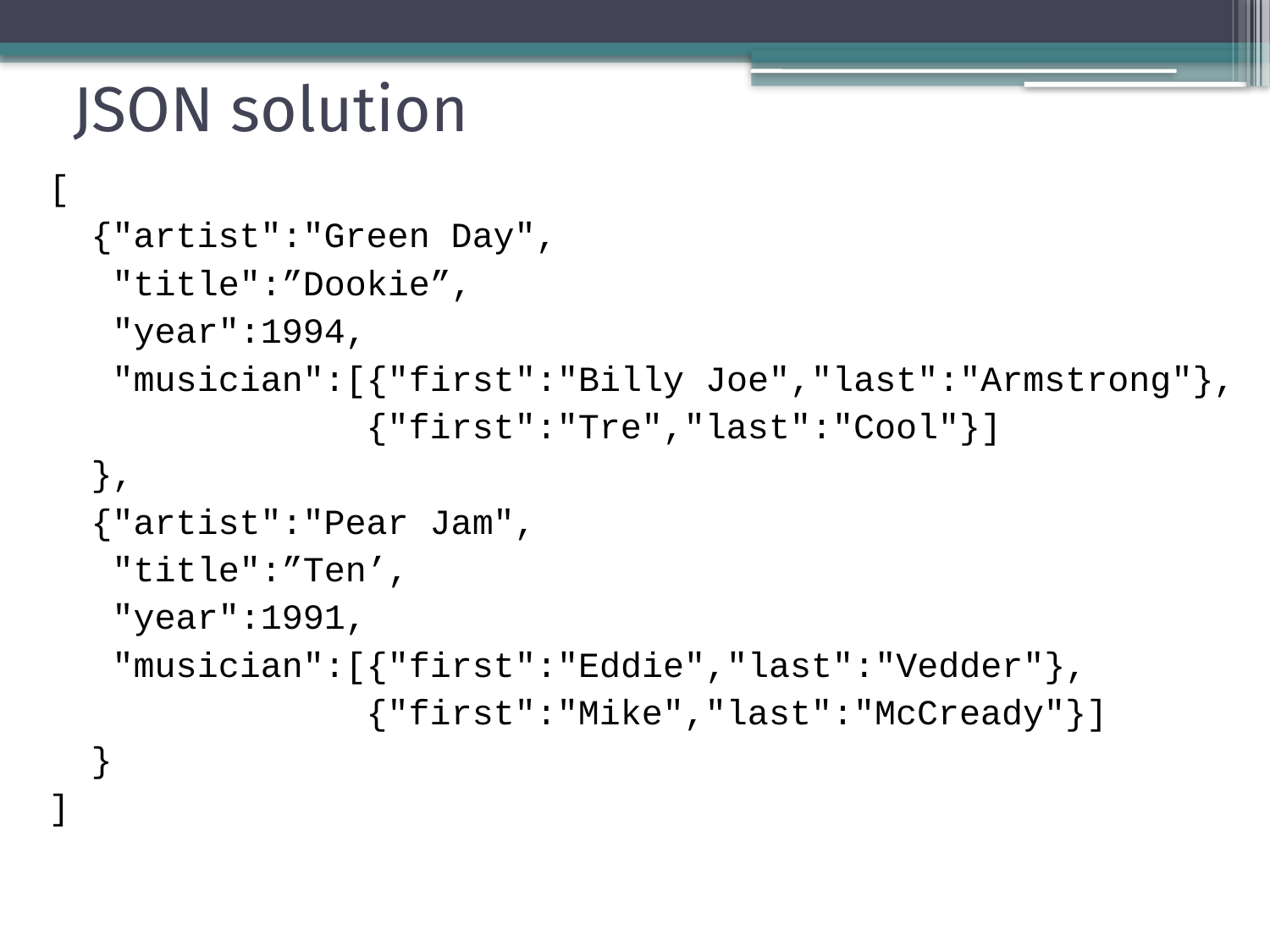

# JSON solution
[
  {"artist":"Green Day",
   "title":”Dookie”,
   "year":1994,
   "musician":[{"first":"Billy Joe","last":"Armstrong"},
               {"first":"Tre","last":"Cool"}]
  },
  {"artist":"Pear Jam",
   "title":”Ten’,
   "year":1991,
   "musician":[{"first":"Eddie","last":"Vedder"},
               {"first":"Mike","last":"McCready"}]
  }
]